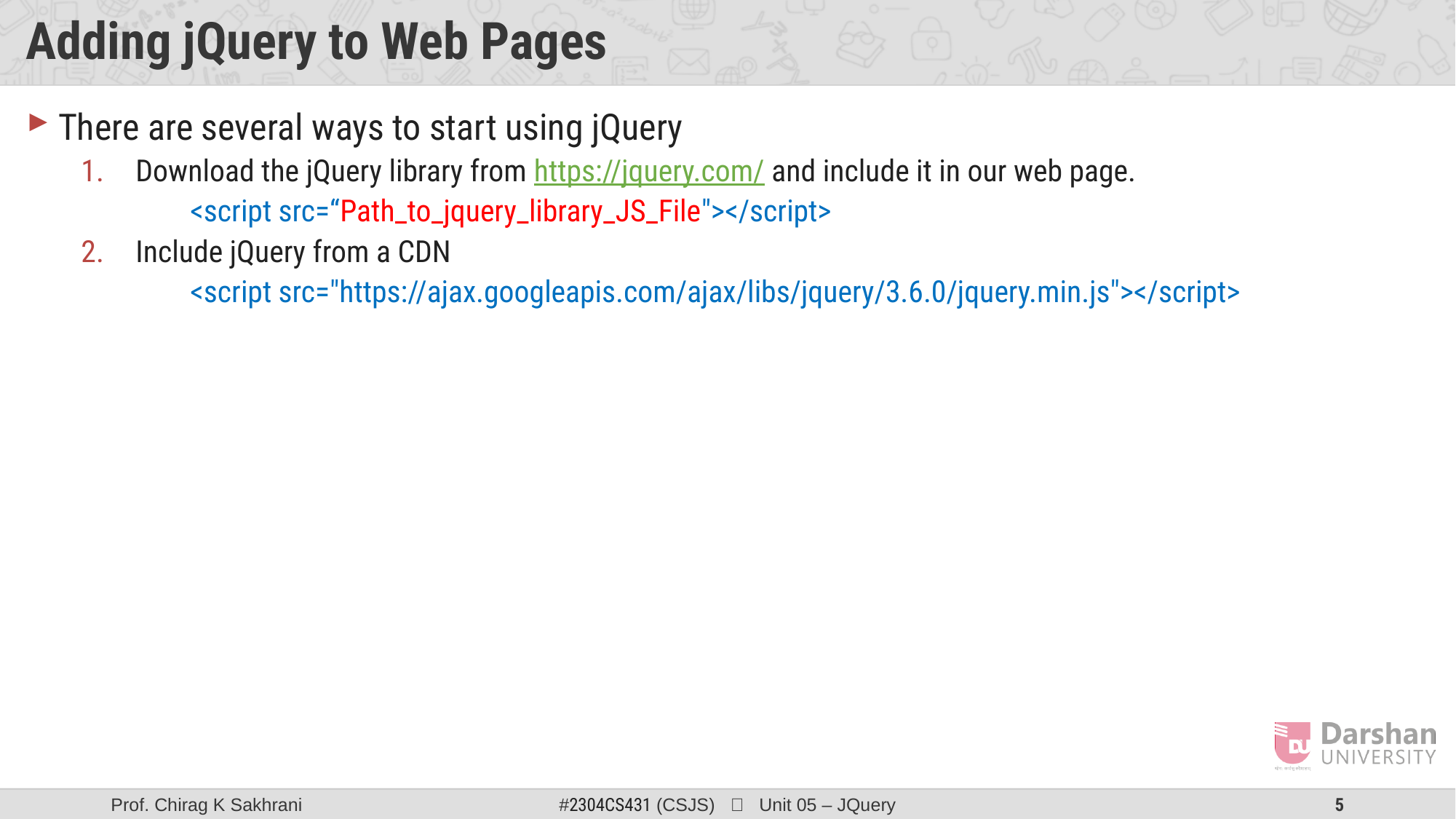

# Adding jQuery to Web Pages
There are several ways to start using jQuery
Download the jQuery library from https://jquery.com/ and include it in our web page.
	<script src=“Path_to_jquery_library_JS_File"></script>
Include jQuery from a CDN
	<script src="https://ajax.googleapis.com/ajax/libs/jquery/3.6.0/jquery.min.js"></script>